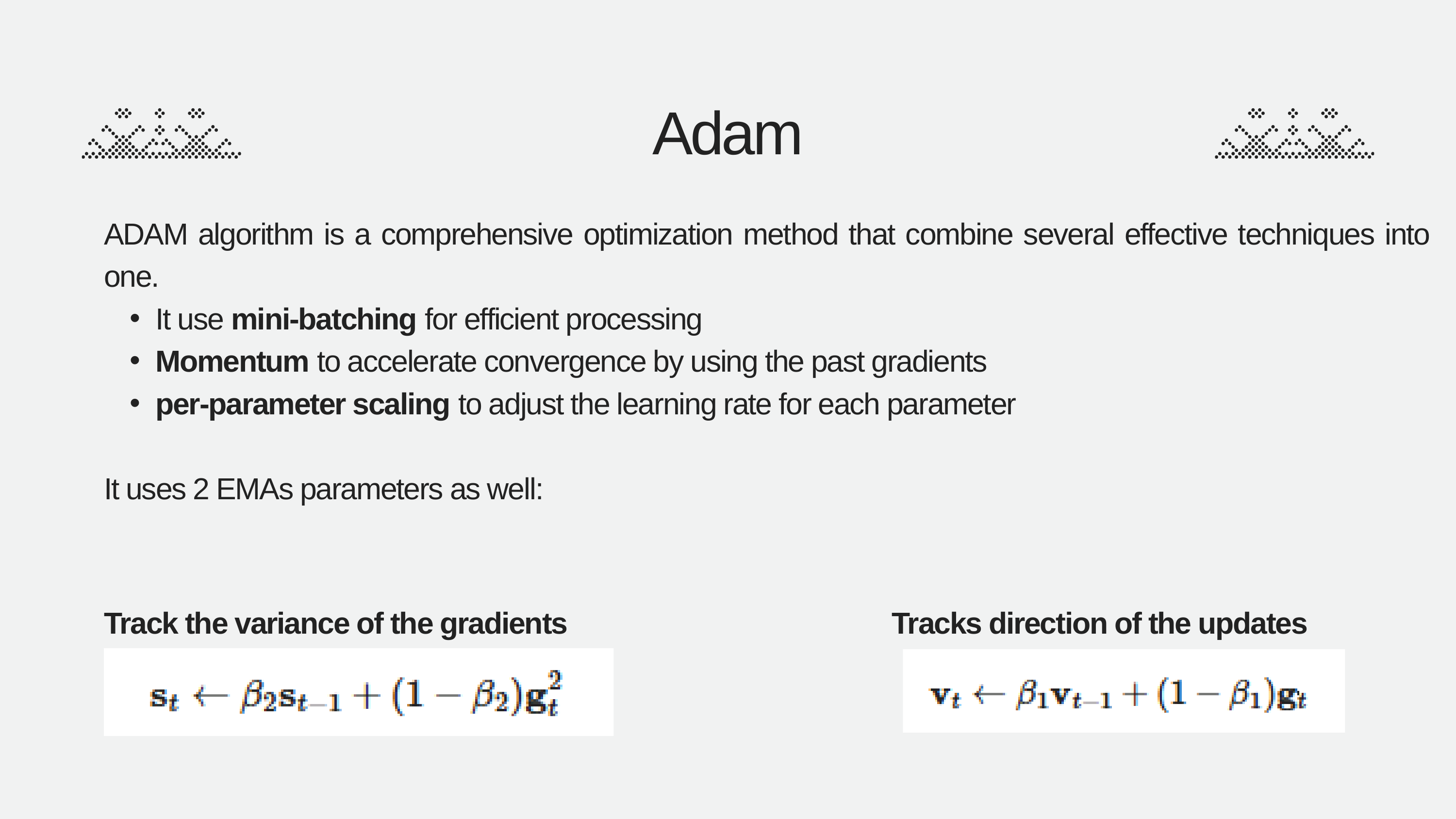

Adam

ADAM algorithm is a comprehensive optimization method that combine several effective techniques into one.
It use mini-batching for efficient processing
Momentum to accelerate convergence by using the past gradients
per-parameter scaling to adjust the learning rate for each parameter

It uses 2 EMAs parameters as well:
Track the variance of the gradients
Tracks direction of the updates